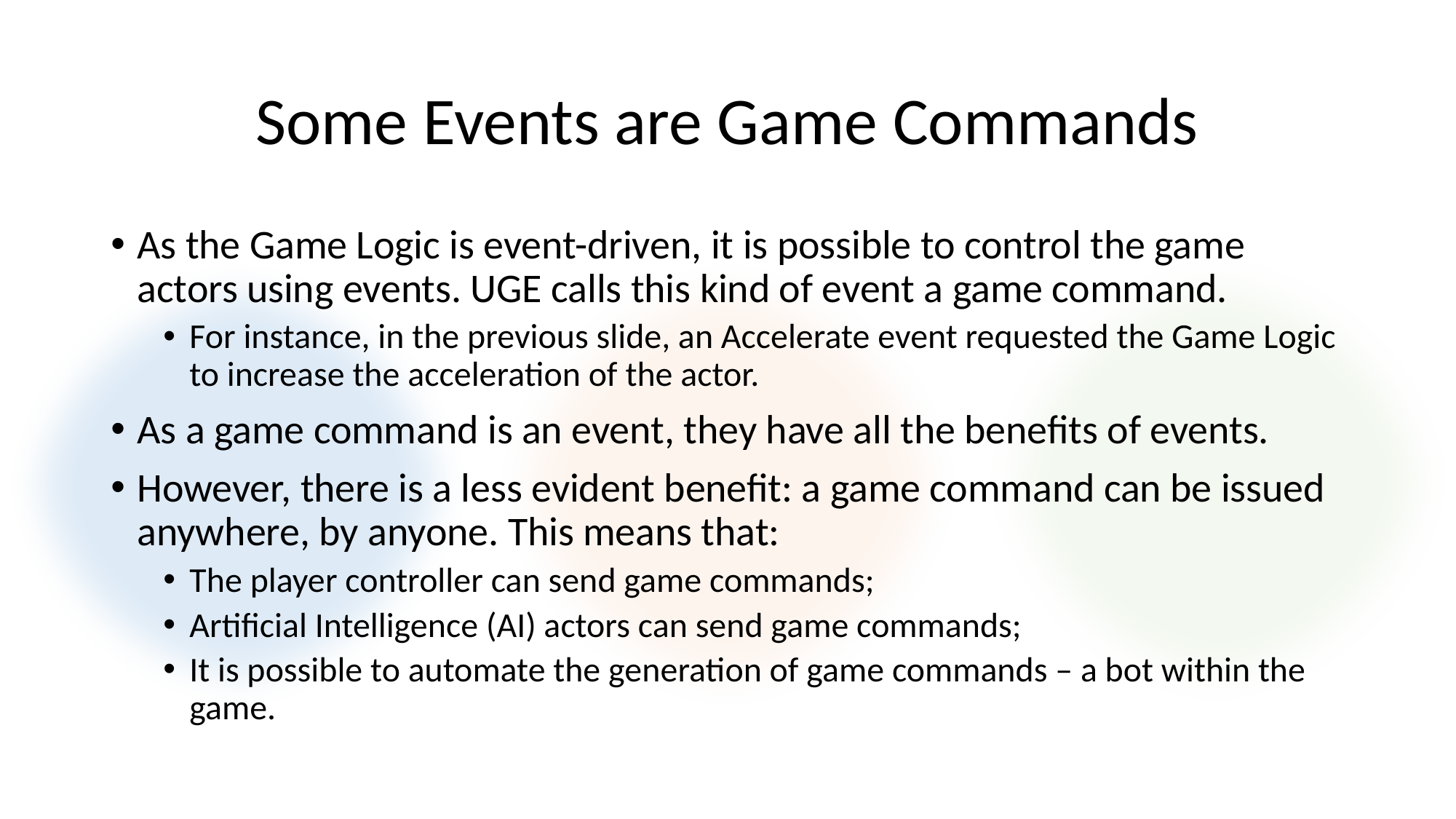

# Some Events are Game Commands
As the Game Logic is event-driven, it is possible to control the game actors using events. UGE calls this kind of event a game command.
For instance, in the previous slide, an Accelerate event requested the Game Logic to increase the acceleration of the actor.
As a game command is an event, they have all the benefits of events.
However, there is a less evident benefit: a game command can be issued anywhere, by anyone. This means that:
The player controller can send game commands;
Artificial Intelligence (AI) actors can send game commands;
It is possible to automate the generation of game commands – a bot within the game.